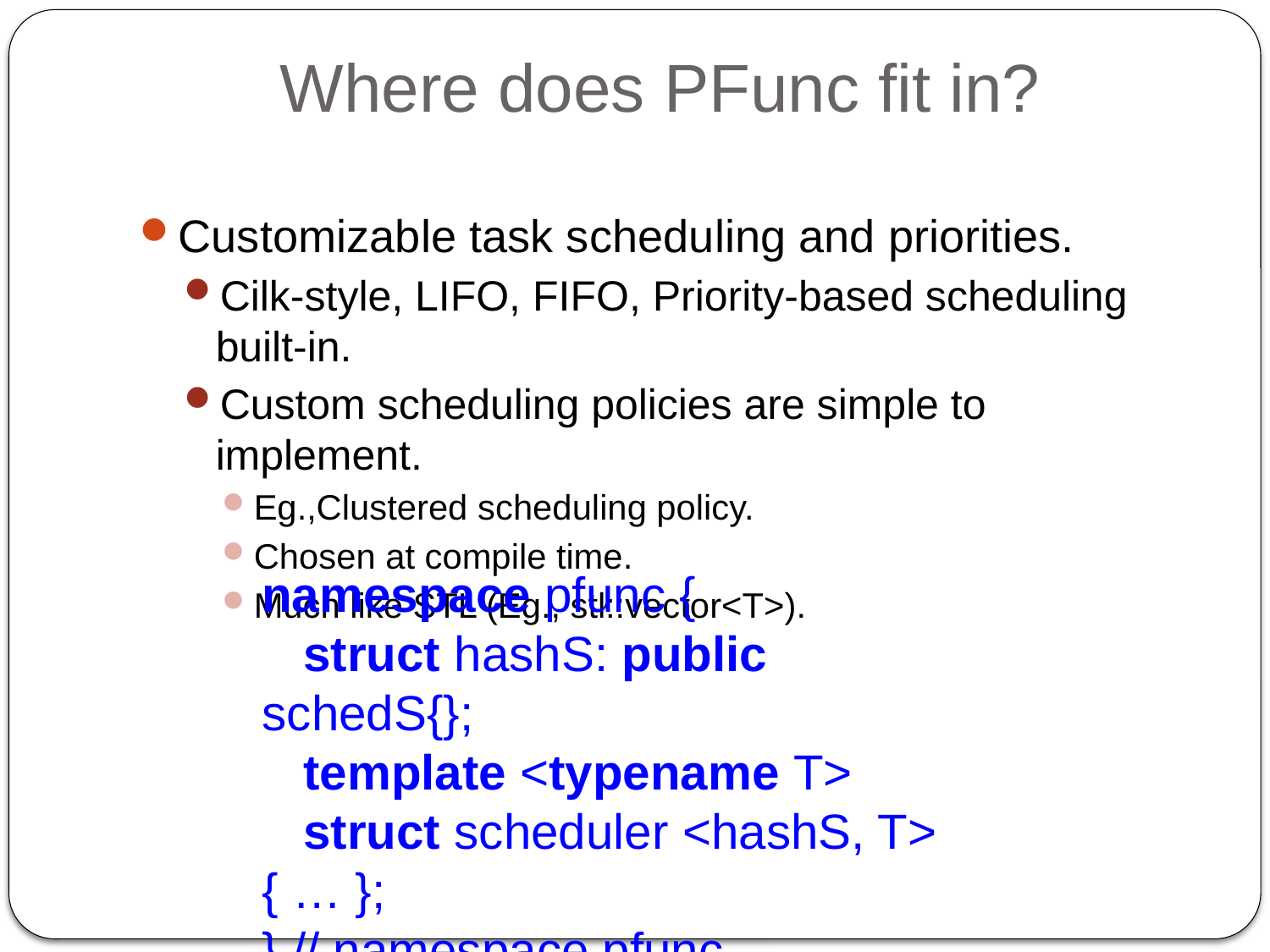

# Where does PFunc fit in?
Customizable task scheduling and priorities.
Cilk-style, LIFO, FIFO, Priority-based scheduling built-in.
Custom scheduling policies are simple to implement.
Eg.,Clustered scheduling policy.
Chosen at compile time.
Much like STL (Eg., stl::vector<T>).
namespace pfunc {
   struct hashS: public schedS{};
   template <typename T>
   struct scheduler <hashS, T> { … };
} // namespace pfunc